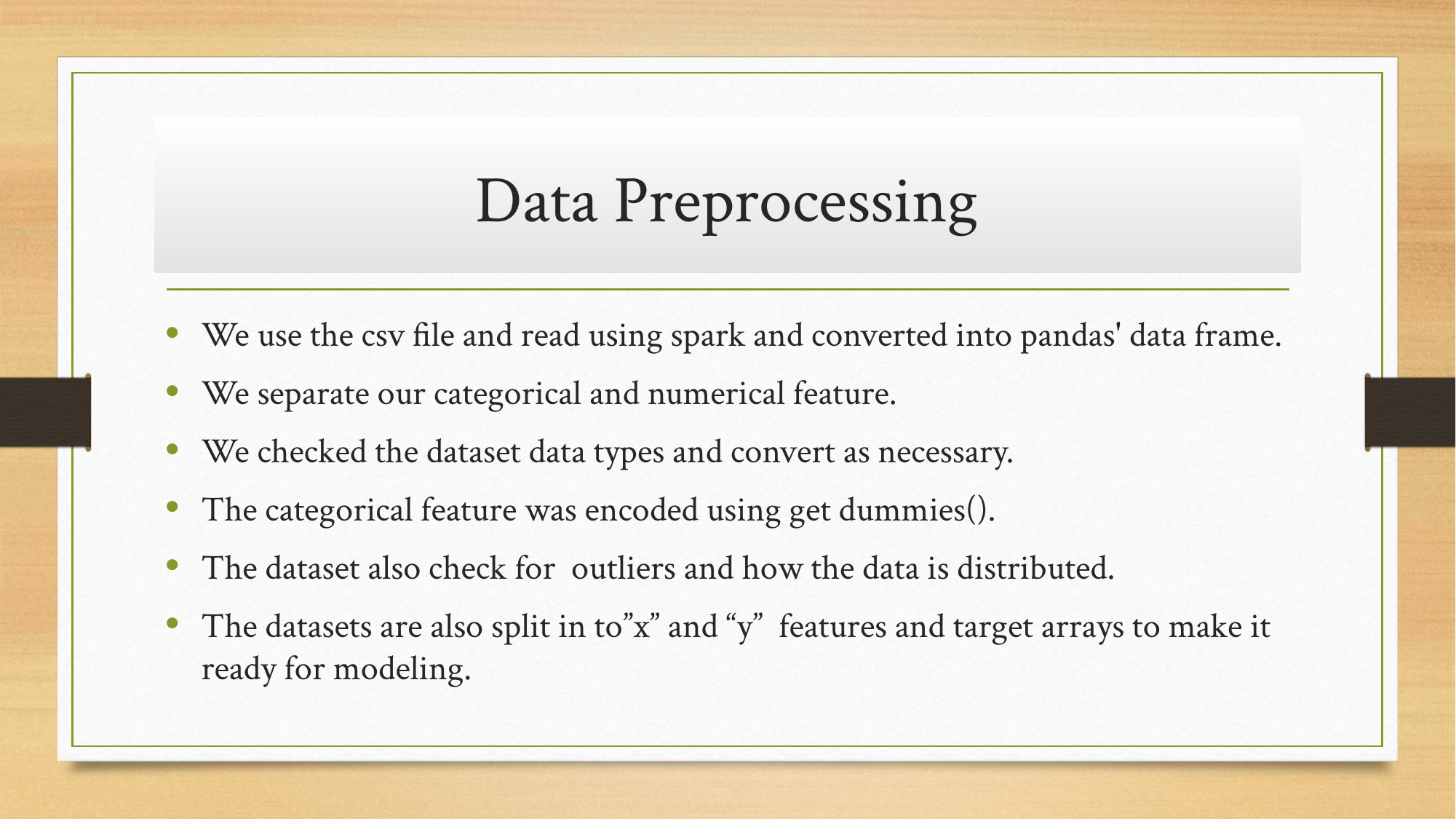

# Data Preprocessing
We use the csv file and read using spark and converted into pandas' data frame.
We separate our categorical and numerical feature.
We checked the dataset data types and convert as necessary.
The categorical feature was encoded using get dummies().
The dataset also check for  outliers and how the data is distributed.
The datasets are also split in to”x” and “y”  features and target arrays to make it ready for modeling.